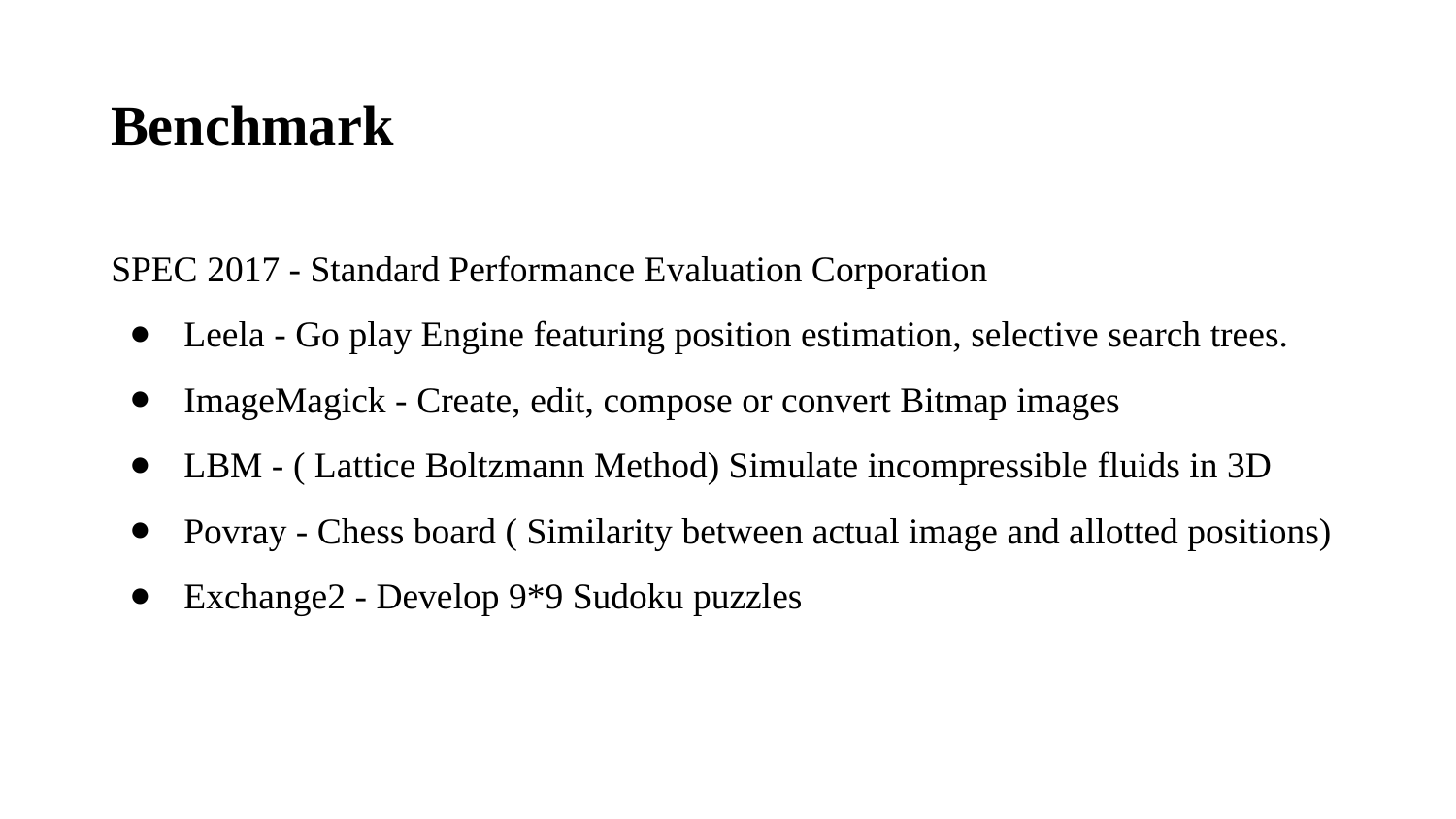

Benchmark
SPEC 2017 - Standard Performance Evaluation Corporation
Leela - Go play Engine featuring position estimation, selective search trees.
ImageMagick - Create, edit, compose or convert Bitmap images
LBM - ( Lattice Boltzmann Method) Simulate incompressible fluids in 3D
Povray - Chess board ( Similarity between actual image and allotted positions)
Exchange2 - Develop 9*9 Sudoku puzzles